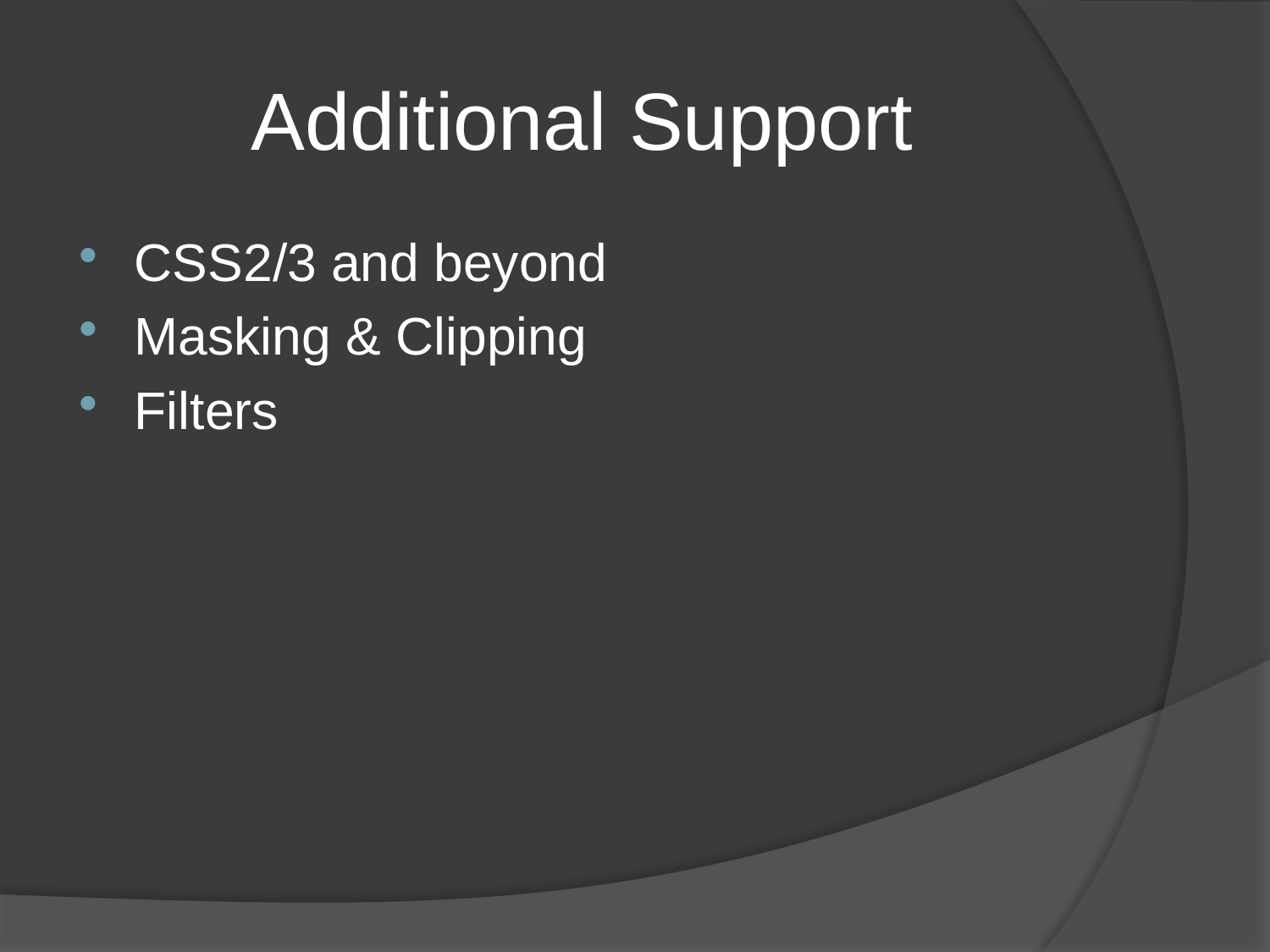

# Additional Support
CSS2/3 and beyond
Masking & Clipping
Filters